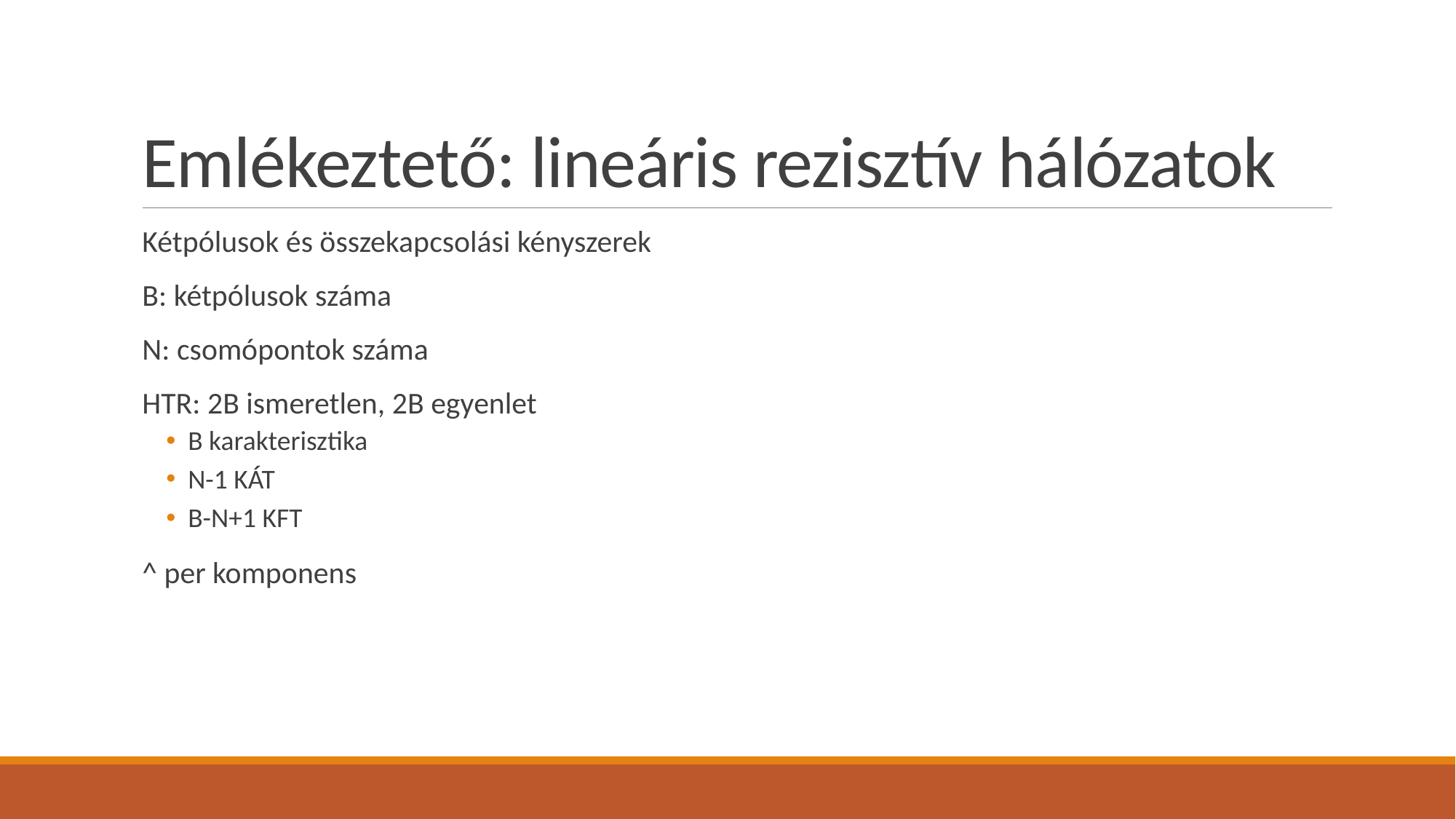

# Emlékeztető: lineáris rezisztív hálózatok
Kétpólusok és összekapcsolási kényszerek
B: kétpólusok száma
N: csomópontok száma
HTR: 2B ismeretlen, 2B egyenlet
B karakterisztika
N-1 KÁT
B-N+1 KFT
^ per komponens